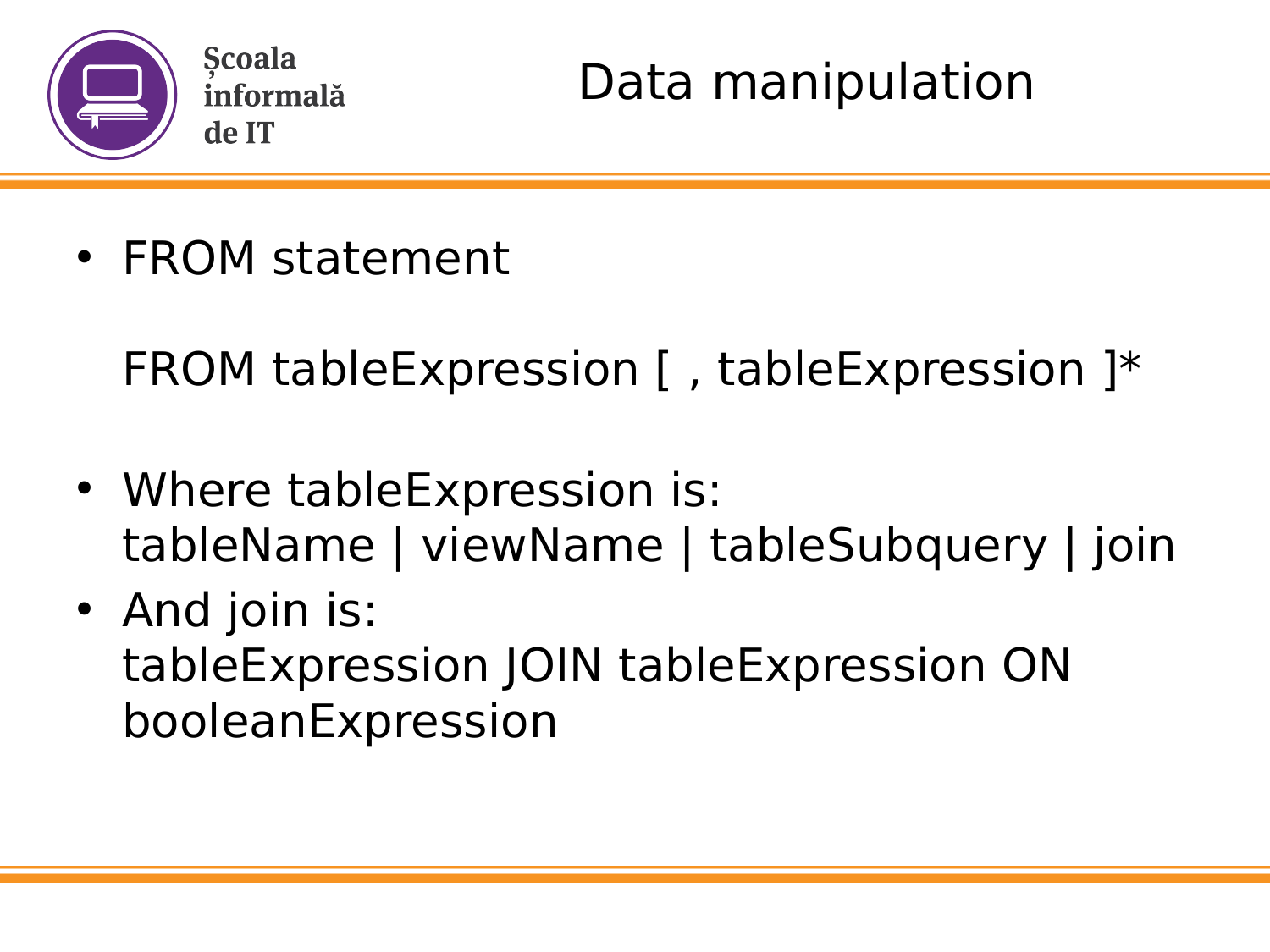

# Data manipulation
FROM statement
FROM tableExpression [ , tableExpression ]*
Where tableExpression is:
tableName | viewName | tableSubquery | join
And join is:
tableExpression JOIN tableExpression ON booleanExpression